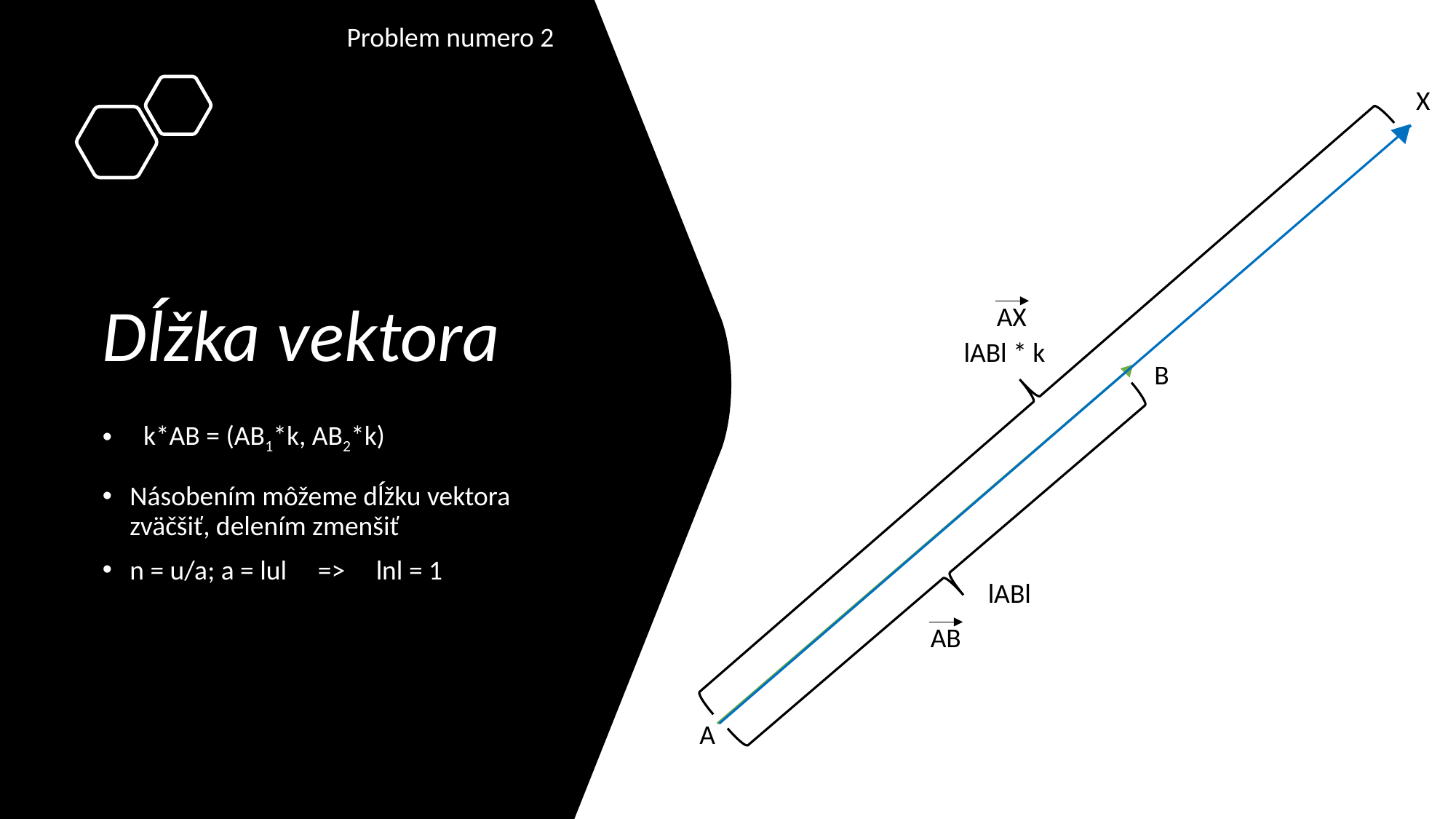

Problem numero 2

X
# Dĺžka vektora

AX

lABl * k
B

k*AB = (AB1*k, AB2*k)
Násobením môžeme dĺžku vektora zväčšiť, delením zmenšiť
n = u/a; a = lul     =>     lnl = 1
lABl
AB
A